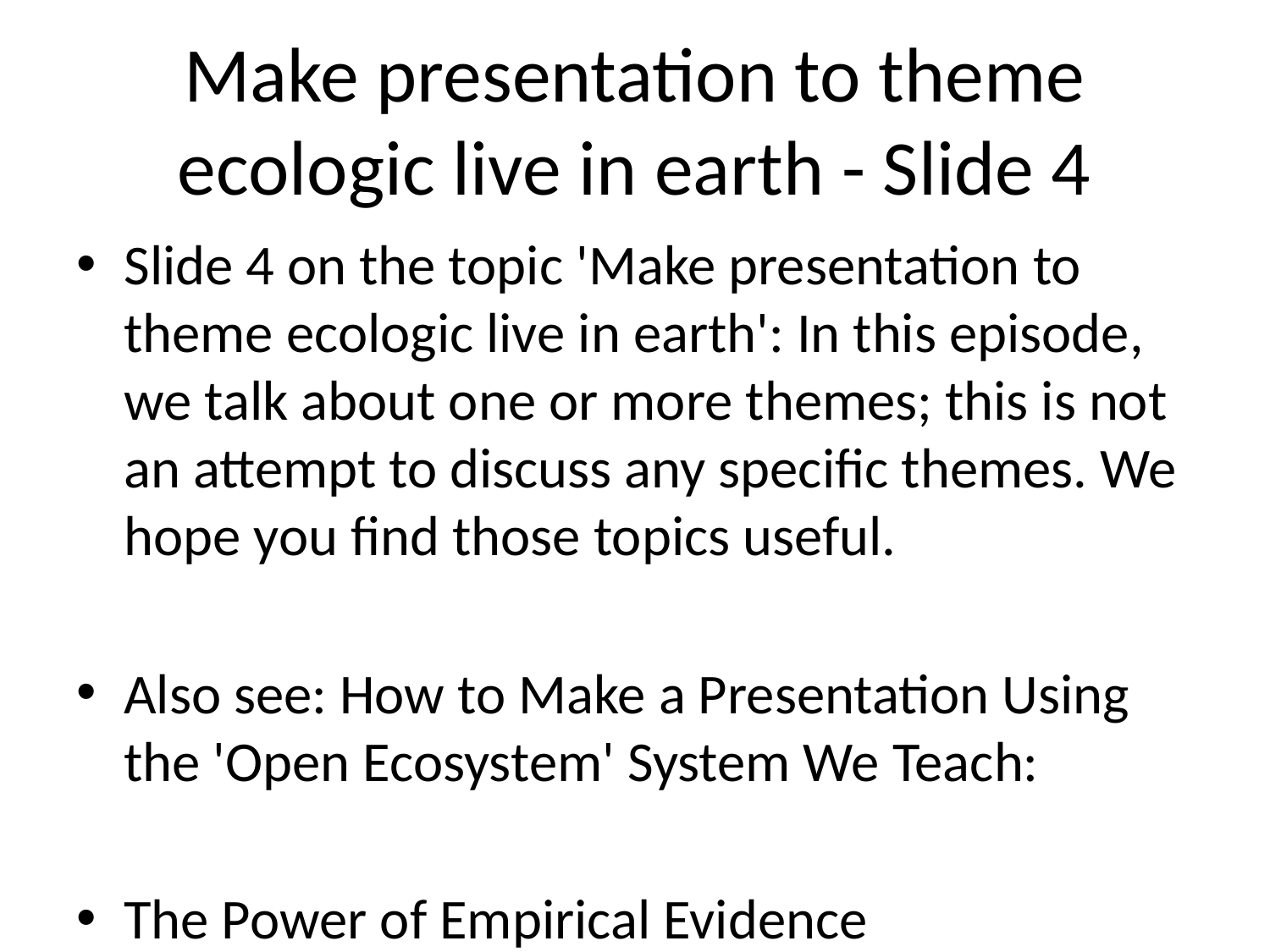

# Make presentation to theme ecologic live in earth - Slide 4
Slide 4 on the topic 'Make presentation to theme ecologic live in earth': In this episode, we talk about one or more themes; this is not an attempt to discuss any specific themes. We hope you find those topics useful.

Also see: How to Make a Presentation Using the 'Open Ecosystem' System We Teach:

The Power of Empirical Evidence

In this series, we discuss the power of statistical evidence in presenting our findings to the world.